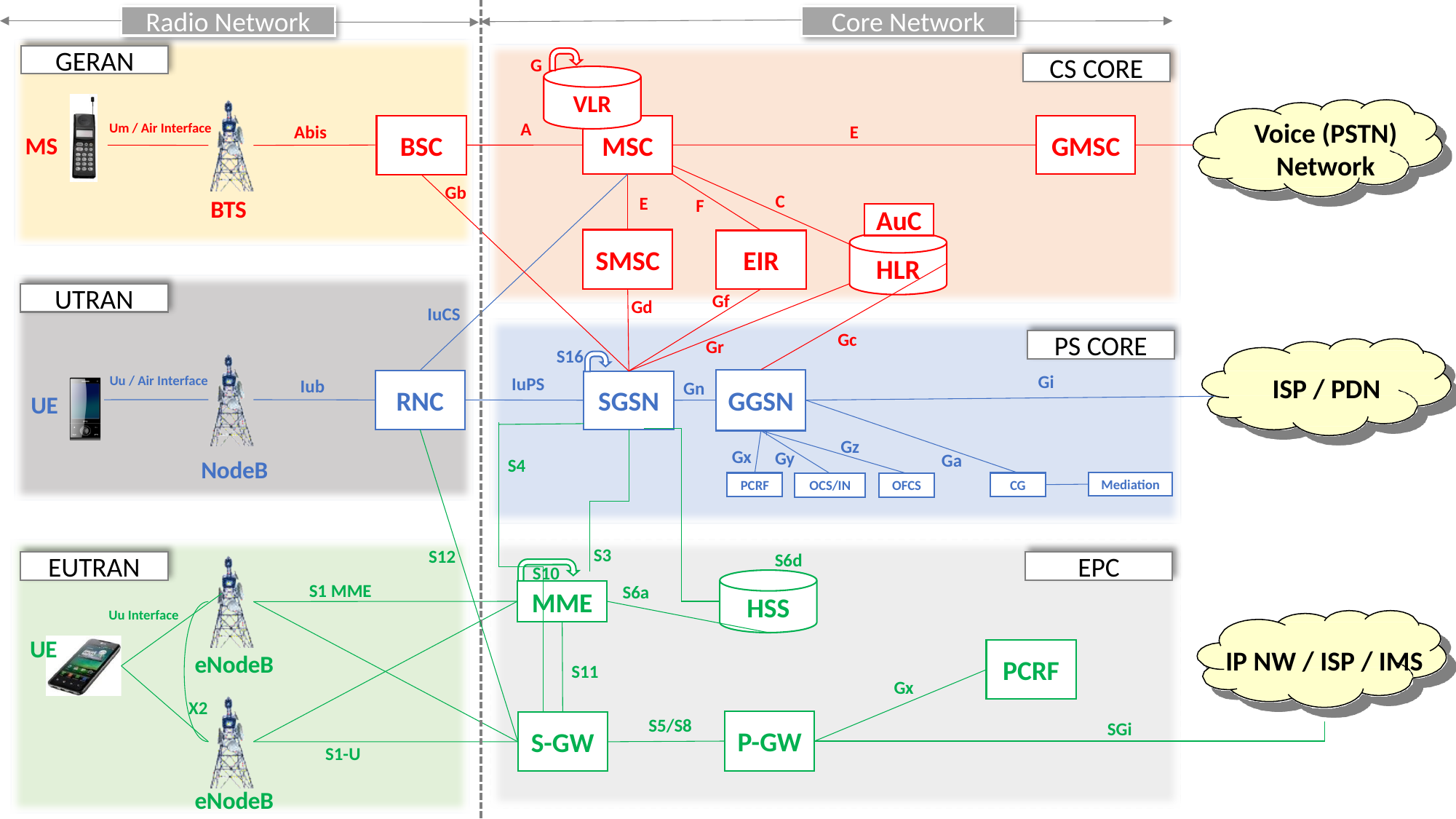

Radio Network
Core Network

GERAN

G
CS CORE
VLR

A
Um / Air Interface
Voice (PSTN)  Network
Abis
E
BSC
GMSC
MSC
MS
Gb
C
E
BTS
F
AuC
SMSC
EIR
HLR

UTRAN
Gf
Gd
IuCS

Gc
Gr
PS CORE

S16

Gi
Uu / Air Interface
IuPS
Iub
GGSN
ISP / PDN
RNC
SGSN
Gn

UE
Gz
Gx
Gy
Ga
S4
NodeB
Mediation
PCRF
CG
OCS/IN
OFCS
S3

S12
S6d
EPC
EUTRAN

S10

HSS
S1 MME
S6a
MME
Uu Interface

UE

PCRF
IP NW / ISP / IMS
eNodeB
S11
Gx
X2

S5/S8
P-GW
SGi
S-GW
S1-U
eNodeB